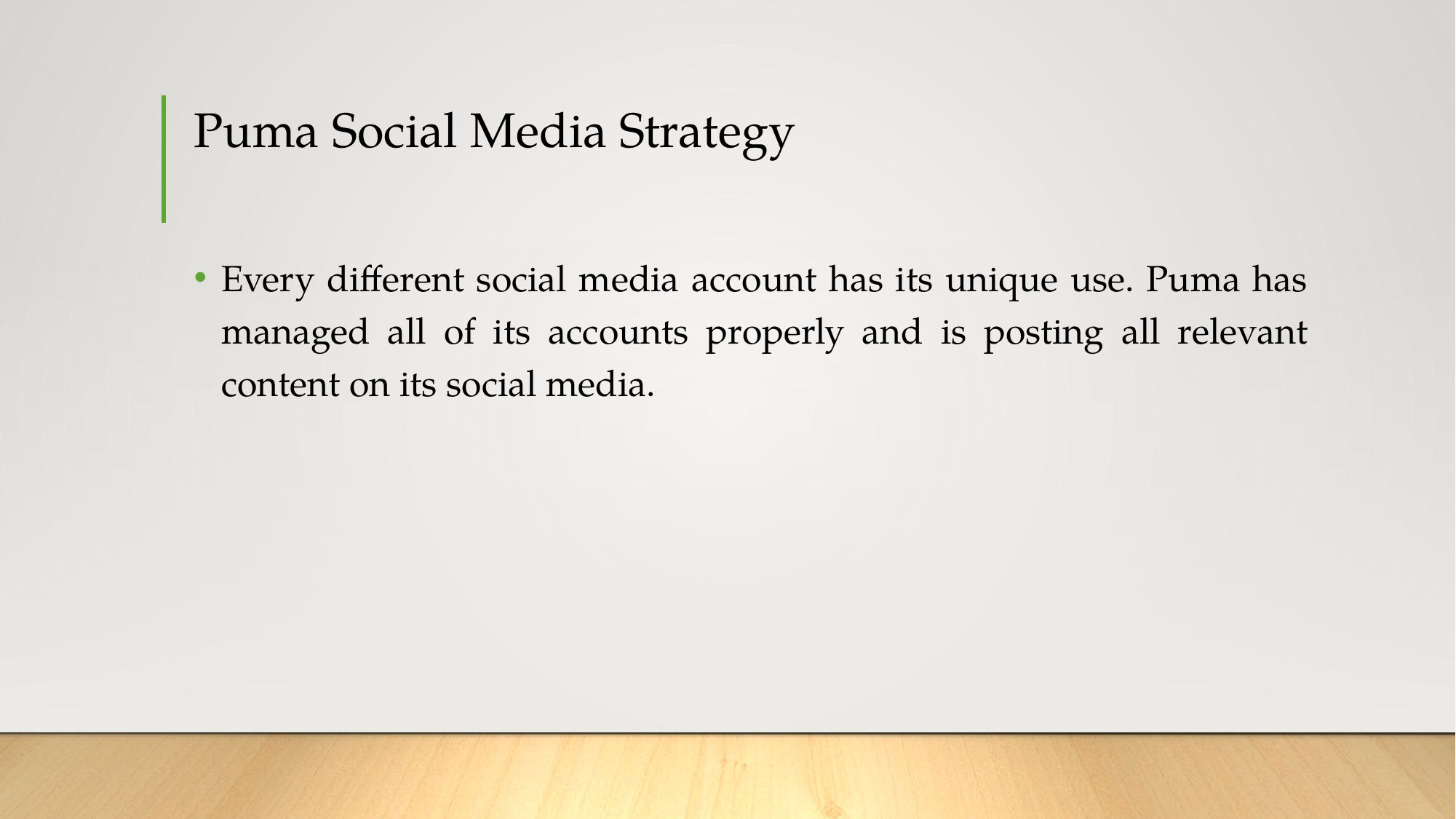

# Puma Social Media Strategy
Every different social media account has its unique use. Puma has managed all of its accounts properly and is posting all relevant content on its social media.